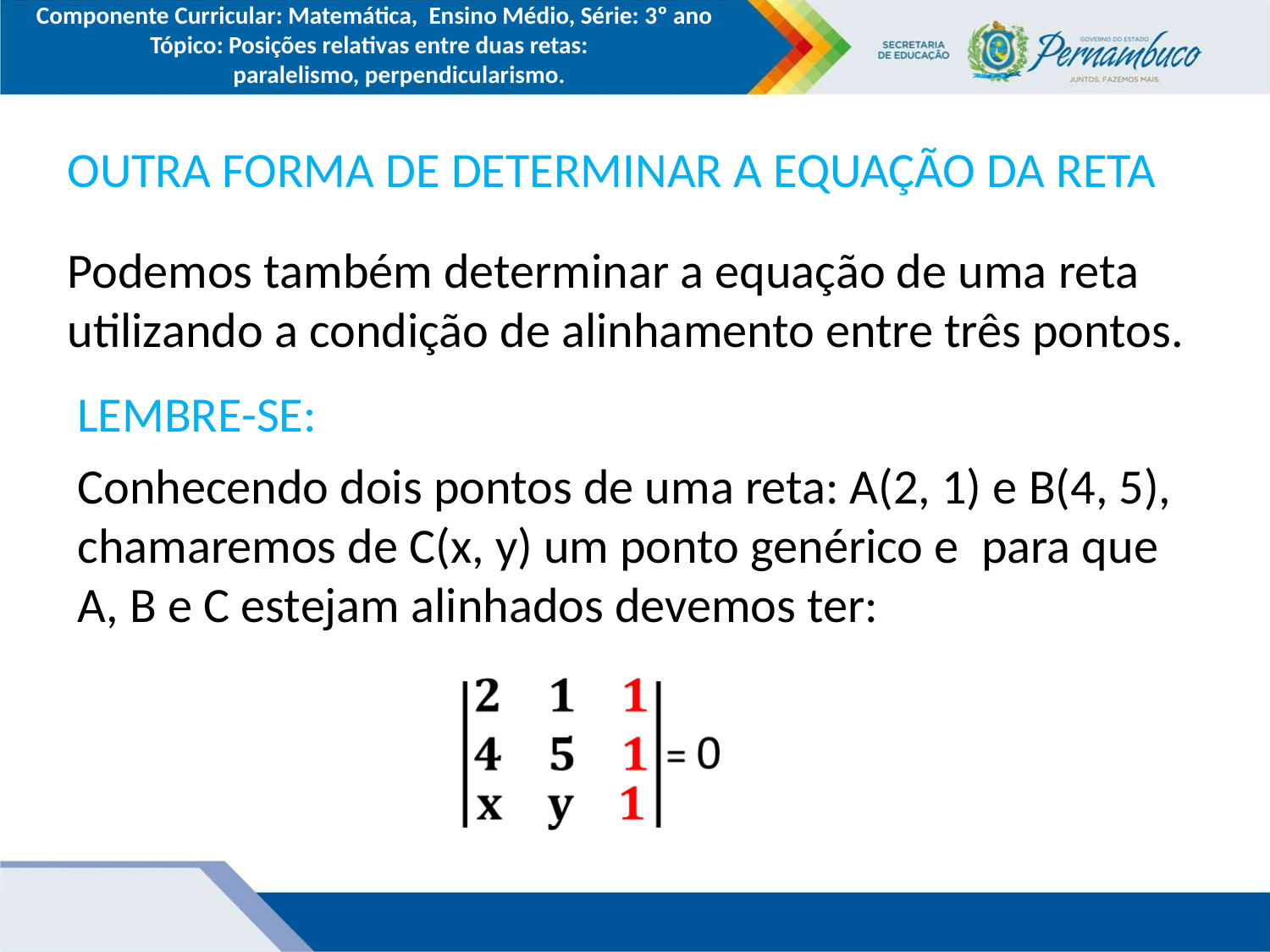

Componente Curricular: Matemática,  Ensino Médio, Série: 3º ano
Tópico: Posições relativas entre duas retas:
        paralelismo, perpendicularismo.
OUTRA FORMA DE DETERMINAR A EQUAÇÃO DA RETA
Podemos também determinar a equação de uma reta
utilizando a condição de alinhamento entre três pontos.
LEMBRE-SE:
Conhecendo dois pontos de uma reta: A(2, 1) e B(4, 5),
chamaremos de C(x, y) um ponto genérico e  para que A, B e C estejam alinhados devemos ter: